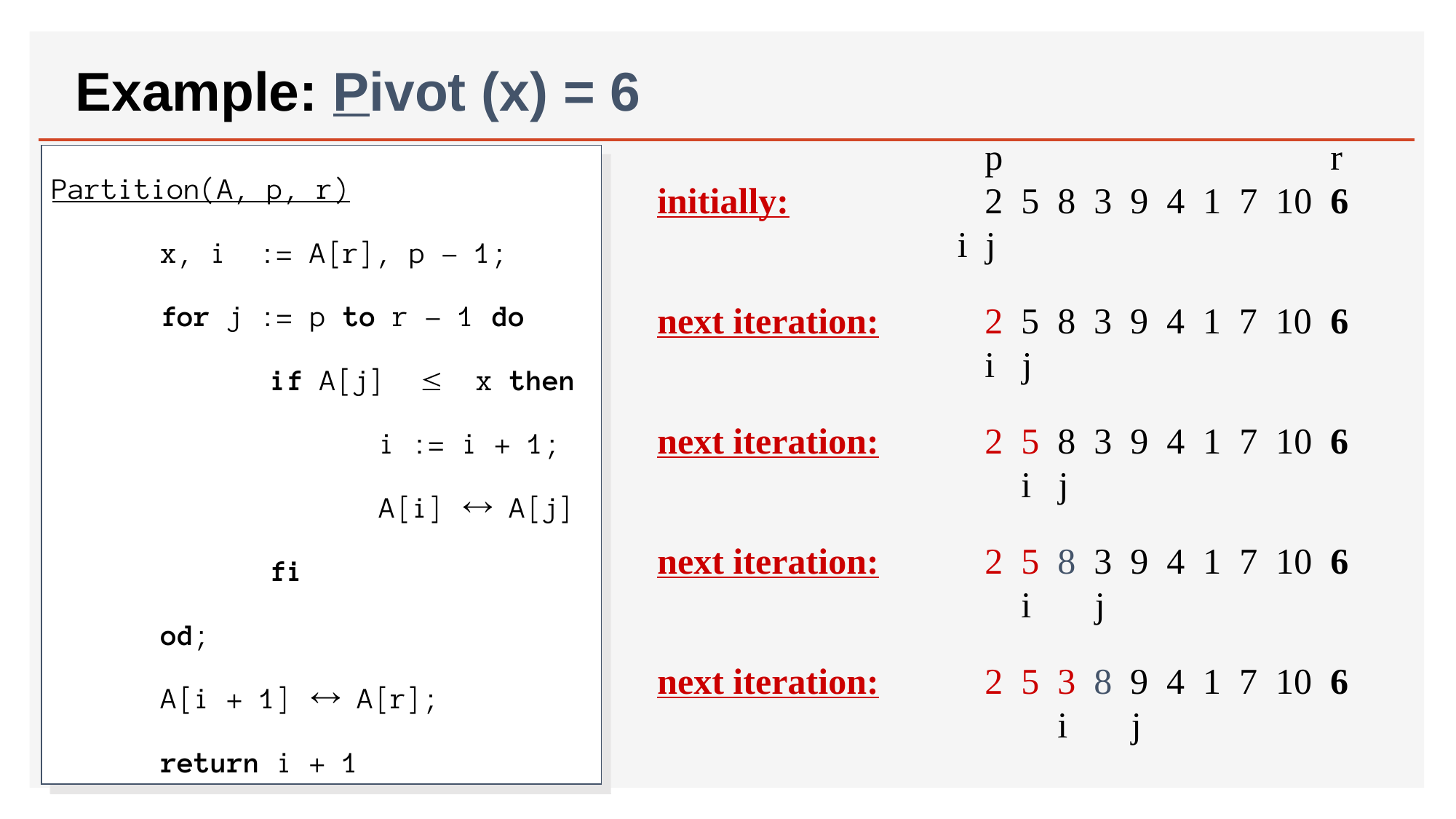

# Example: Pivot (x) = 6
                                 	p                                    r
initially:                    	2  5  8  3  9  4  1  7  10  6
                                 i  j

next iteration:        	2  5  8  3  9  4  1  7  10  6
                                  	i   j

next iteration:        	2  5  8  3  9  4  1  7  10  6
                                        i   j

next iteration:        	2  5  8  3  9  4  1  7  10  6
                                        i       j

next iteration:        	2  5  3  8  9  4  1  7  10  6
                                            i       j
Partition(A, p, r)
	x, i  := A[r], p – 1;
	for j := p to r – 1 do
		if A[j]  ≤  x then
			i := i + 1;
               	A[i] ↔ A[j]
		fi
	od;
	A[i + 1] ↔ A[r];
	return i + 1